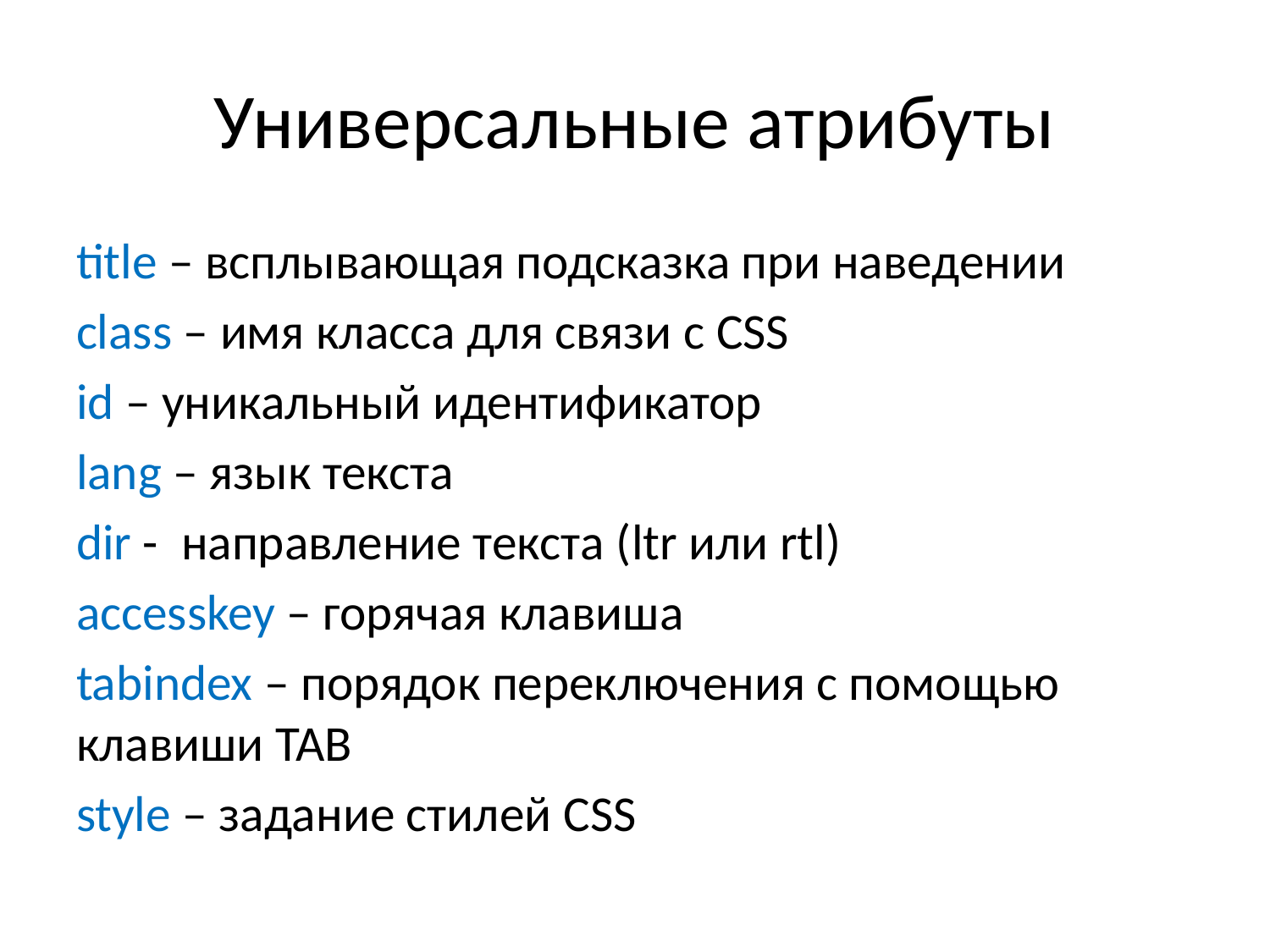

# Универсальные атрибуты
title – всплывающая подсказка при наведении
class – имя класса для связи с CSS
id – уникальный идентификатор
lang – язык текста
dir -  направление текста (ltr или rtl)
accesskey – горячая клавиша
tabindex – порядок переключения с помощью клавиши TAB
style – задание стилей CSS